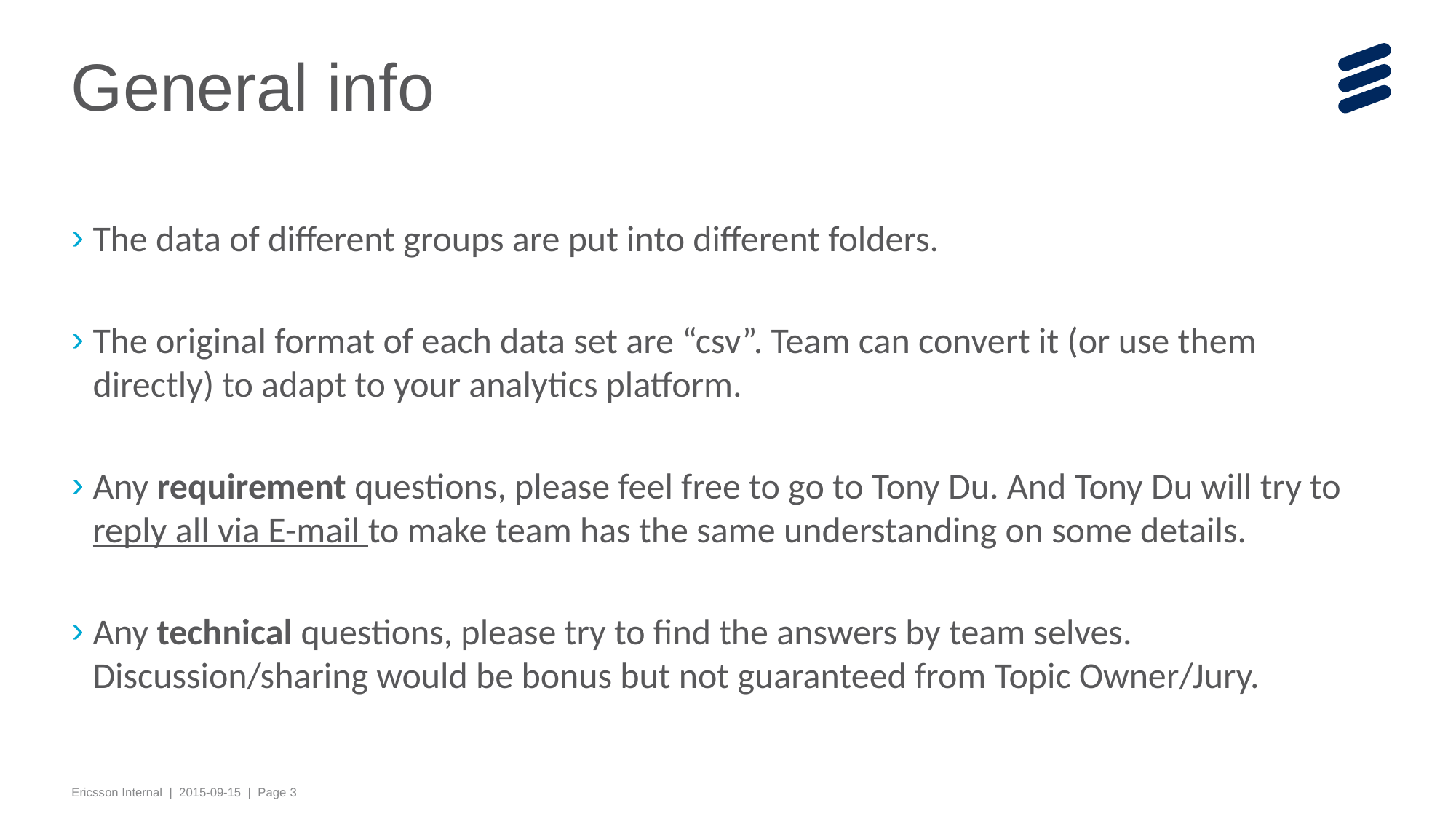

# General info
The data of different groups are put into different folders.

The original format of each data set are “csv”. Team can convert it (or use them directly) to adapt to your analytics platform.

Any requirement questions, please feel free to go to Tony Du. And Tony Du will try to reply all via E-mail to make team has the same understanding on some details.

Any technical questions, please try to find the answers by team selves. Discussion/sharing would be bonus but not guaranteed from Topic Owner/Jury.